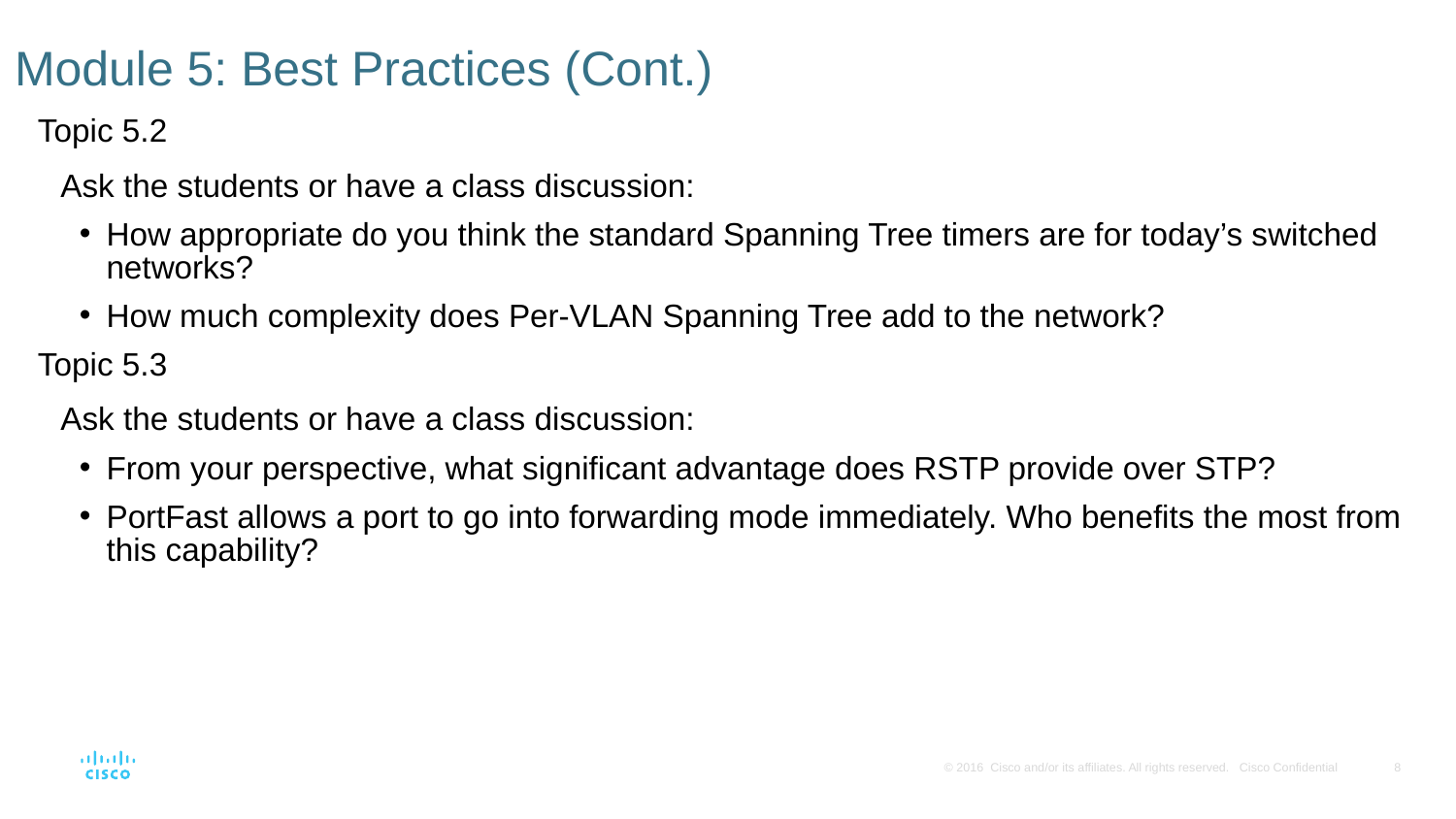

# Module 5: Best Practices (Cont.)
Topic 5.2
Ask the students or have a class discussion:
How appropriate do you think the standard Spanning Tree timers are for today’s switched networks?
How much complexity does Per-VLAN Spanning Tree add to the network?
Topic 5.3
Ask the students or have a class discussion:
From your perspective, what significant advantage does RSTP provide over STP?
PortFast allows a port to go into forwarding mode immediately. Who benefits the most from this capability?